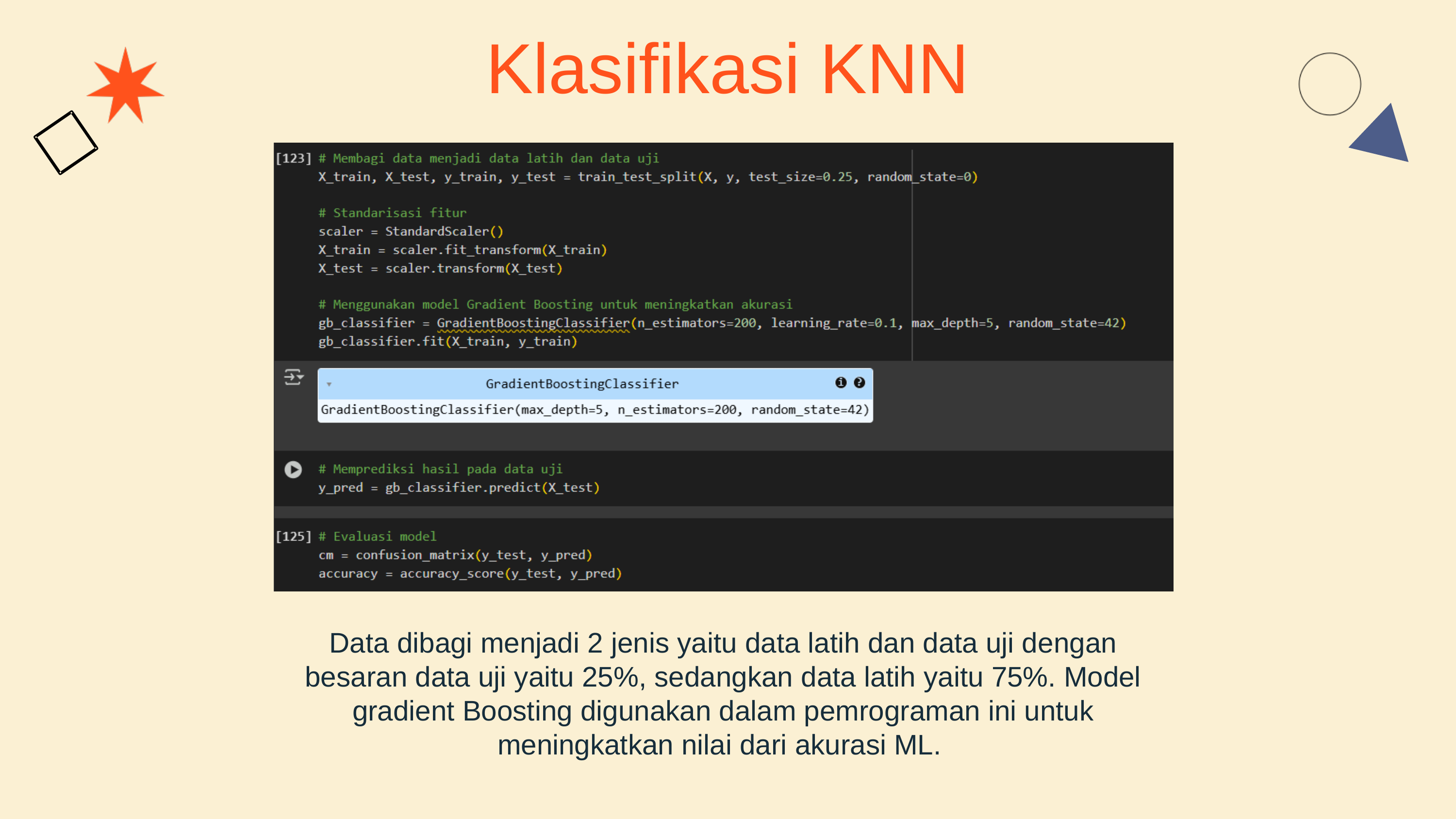

Klasifikasi KNN

Data dibagi menjadi 2 jenis yaitu data latih dan data uji dengan besaran data uji yaitu 25%, sedangkan data latih yaitu 75%. Model gradient Boosting digunakan dalam pemrograman ini untuk meningkatkan nilai dari akurasi ML.